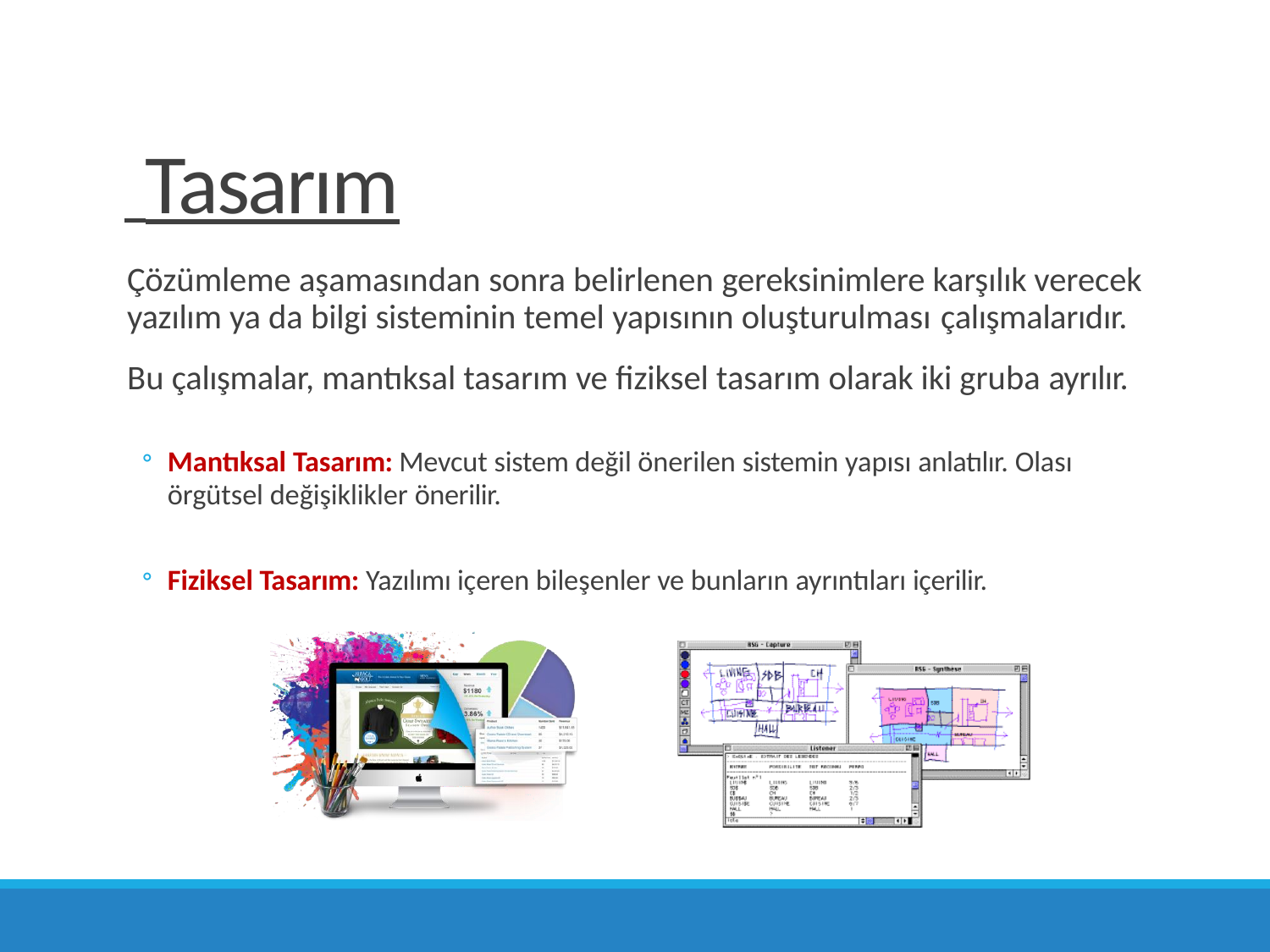

# Tasarım
Çözümleme aşamasından sonra belirlenen gereksinimlere karşılık verecek  yazılım ya da bilgi sisteminin temel yapısının oluşturulması çalışmalarıdır.
Bu çalışmalar, mantıksal tasarım ve fiziksel tasarım olarak iki gruba ayrılır.

Mantıksal Tasarım: Mevcut sistem değil önerilen sistemin yapısı anlatılır. Olası
örgütsel değişiklikler önerilir.

Fiziksel Tasarım: Yazılımı içeren bileşenler ve bunların ayrıntıları içerilir.